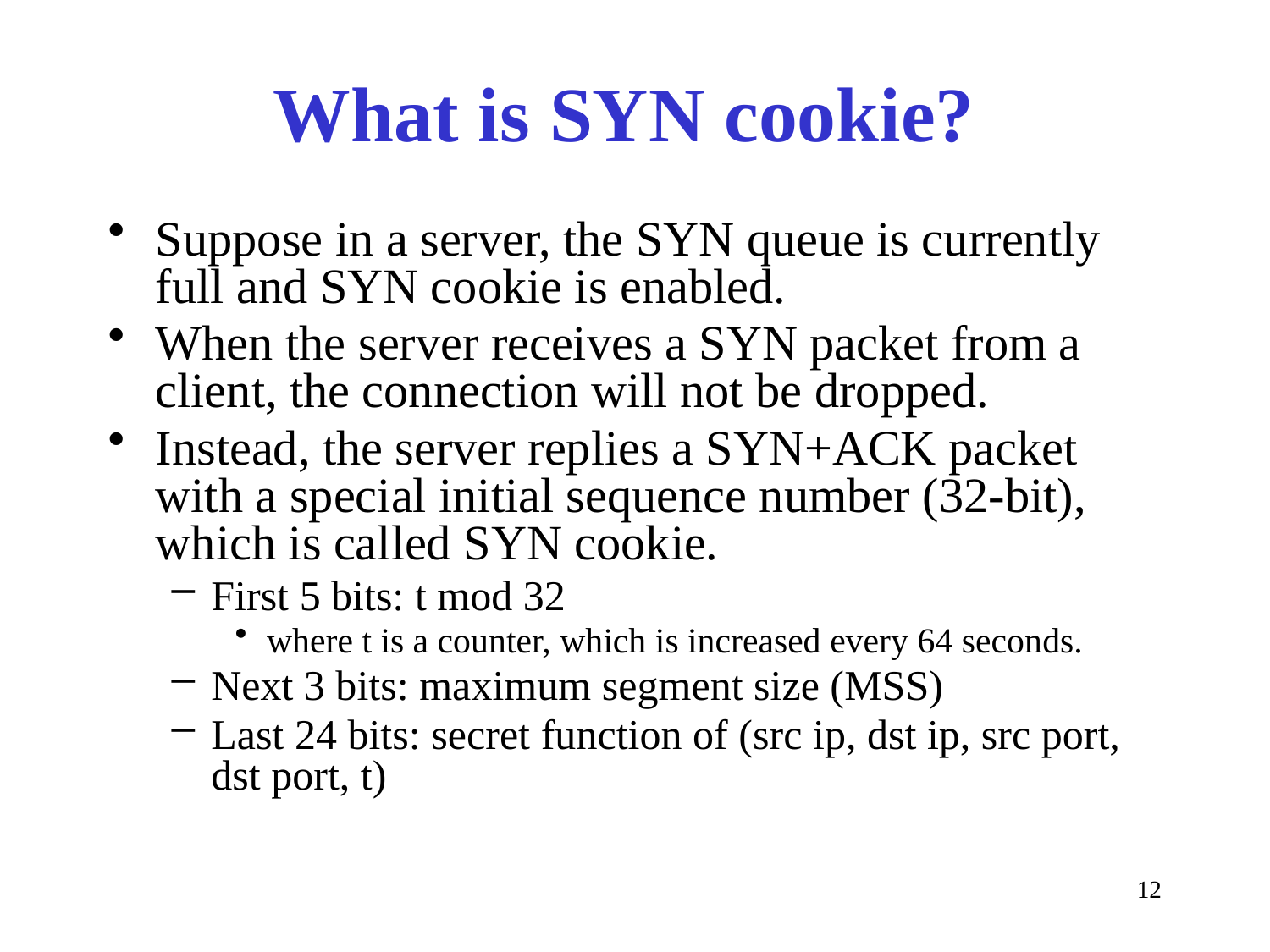

# What is SYN cookie?
Suppose in a server, the SYN queue is currently full and SYN cookie is enabled.
When the server receives a SYN packet from a client, the connection will not be dropped.
Instead, the server replies a SYN+ACK packet with a special initial sequence number (32-bit), which is called SYN cookie.
First 5 bits: t mod 32
where t is a counter, which is increased every 64 seconds.
Next 3 bits: maximum segment size (MSS)
Last 24 bits: secret function of (src ip, dst ip, src port, dst port, t)

12